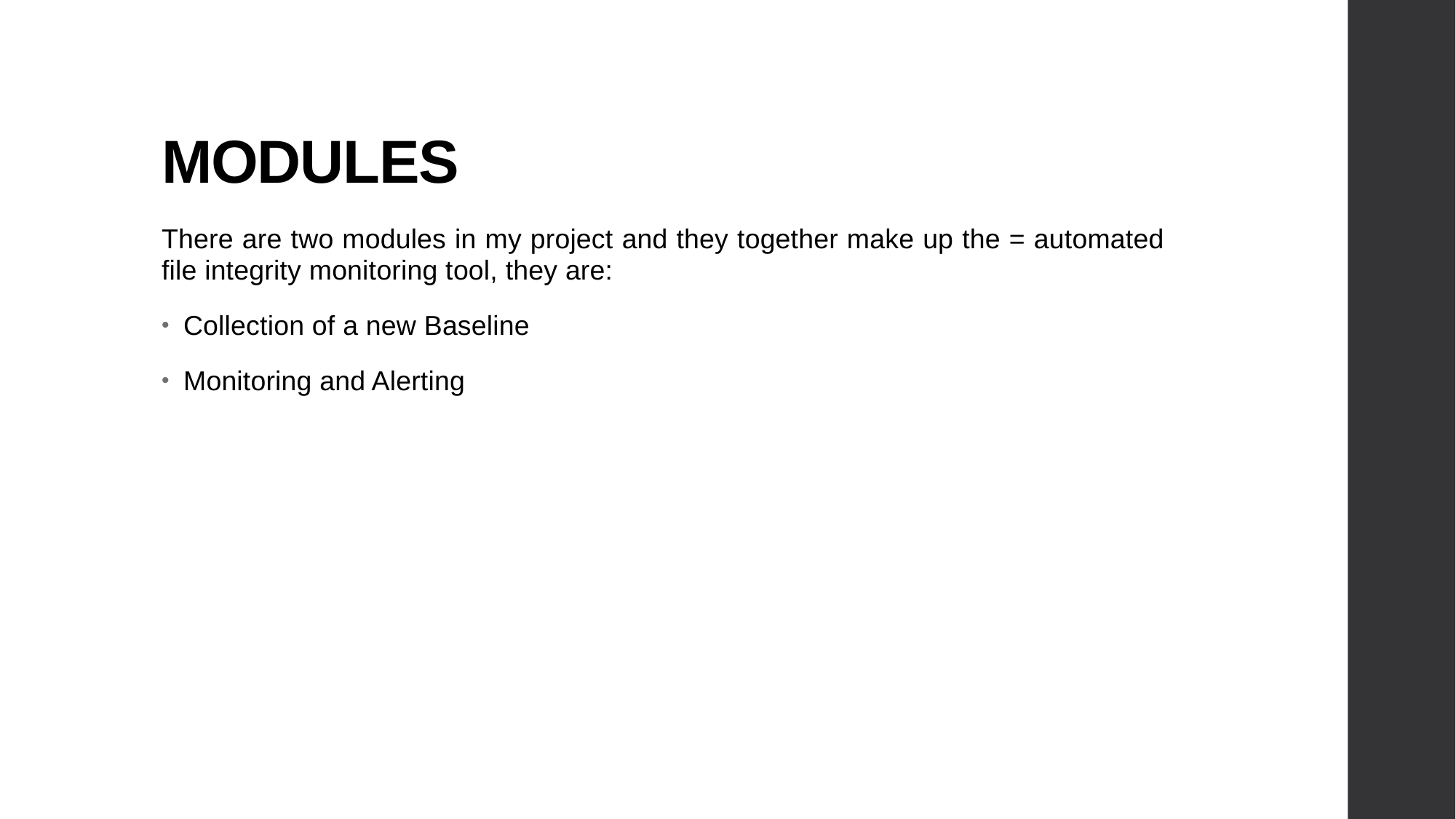

# MODULES
There are two modules in my project and they together make up the = automated file integrity monitoring tool, they are:
Collection of a new Baseline
Monitoring and Alerting